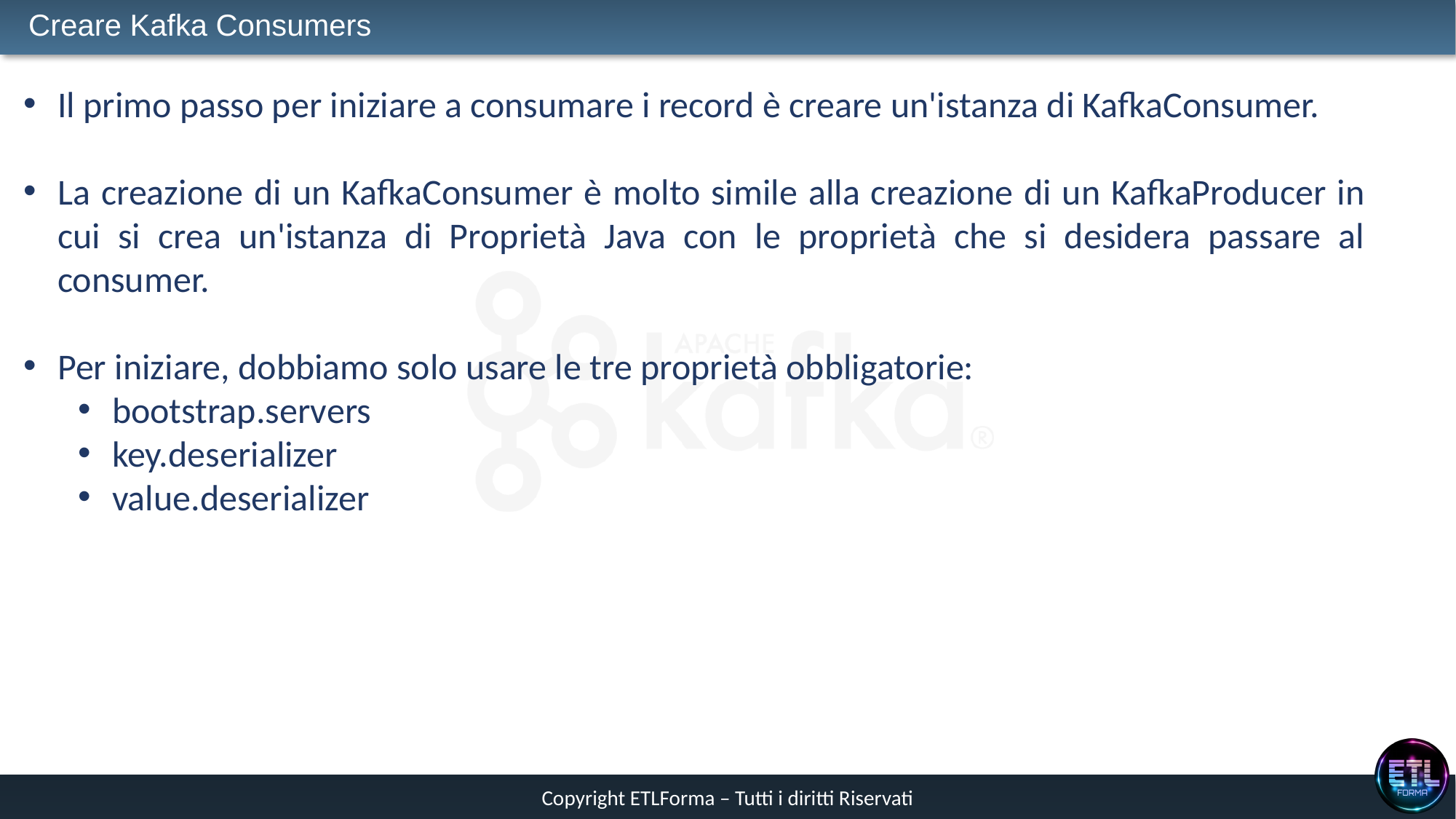

# Creare Kafka Consumers
Il primo passo per iniziare a consumare i record è creare un'istanza di KafkaConsumer.

La creazione di un KafkaConsumer è molto simile alla creazione di un KafkaProducer in cui si crea un'istanza di Proprietà Java con le proprietà che si desidera passare al consumer.

Per iniziare, dobbiamo solo usare le tre proprietà obbligatorie:
bootstrap.servers
key.deserializer
value.deserializer